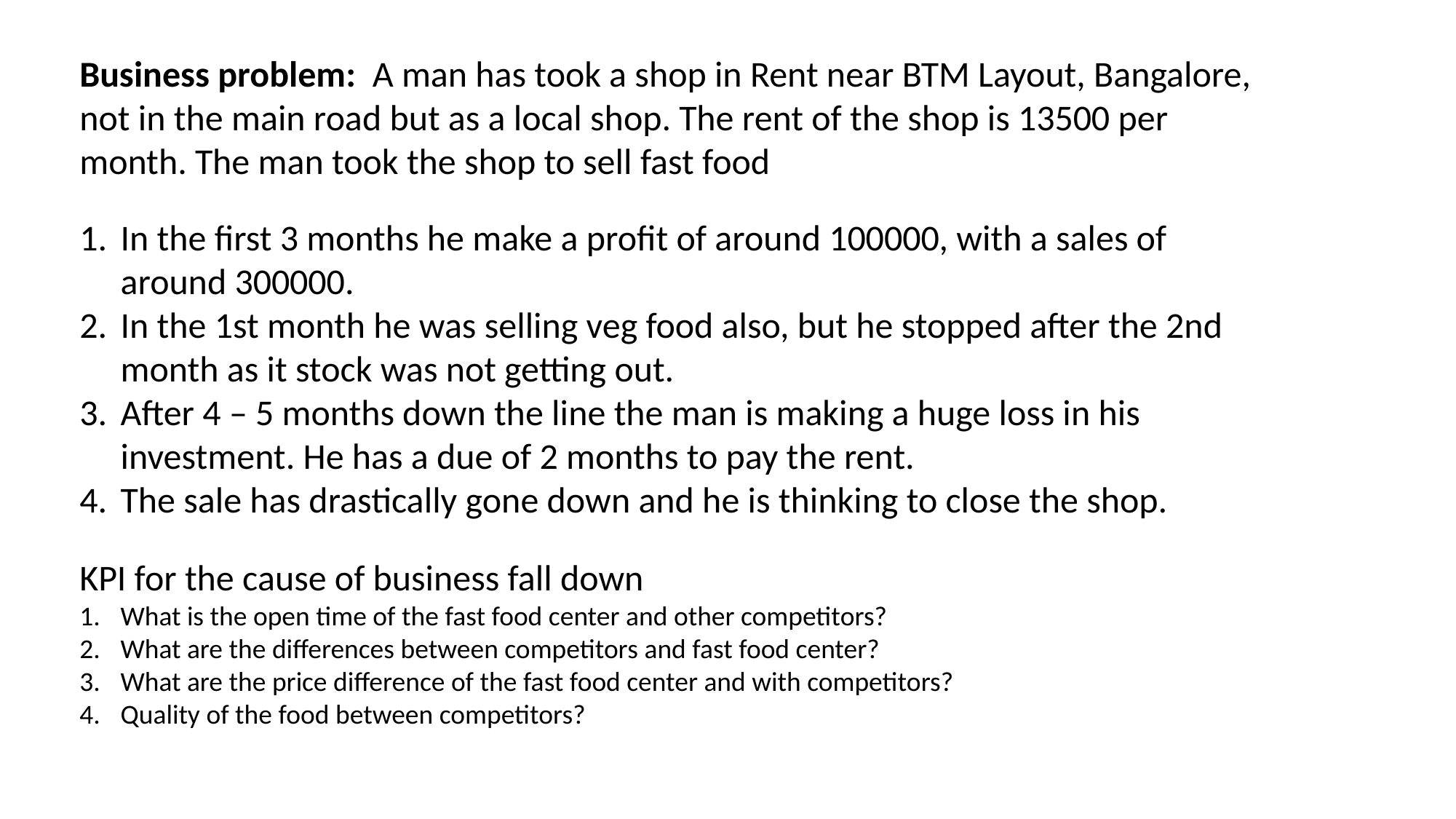

Business problem:  A man has took a shop in Rent near BTM Layout, Bangalore, not in the main road but as a local shop. The rent of the shop is 13500 per month. The man took the shop to sell fast food

In the first 3 months he make a profit of around 100000, with a sales of around 300000.
In the 1st month he was selling veg food also, but he stopped after the 2nd month as it stock was not getting out.
After 4 – 5 months down the line the man is making a huge loss in his investment. He has a due of 2 months to pay the rent.
The sale has drastically gone down and he is thinking to close the shop.
KPI for the cause of business fall down
What is the open time of the fast food center and other competitors?
What are the differences between competitors and fast food center?
What are the price difference of the fast food center and with competitors?
Quality of the food between competitors?